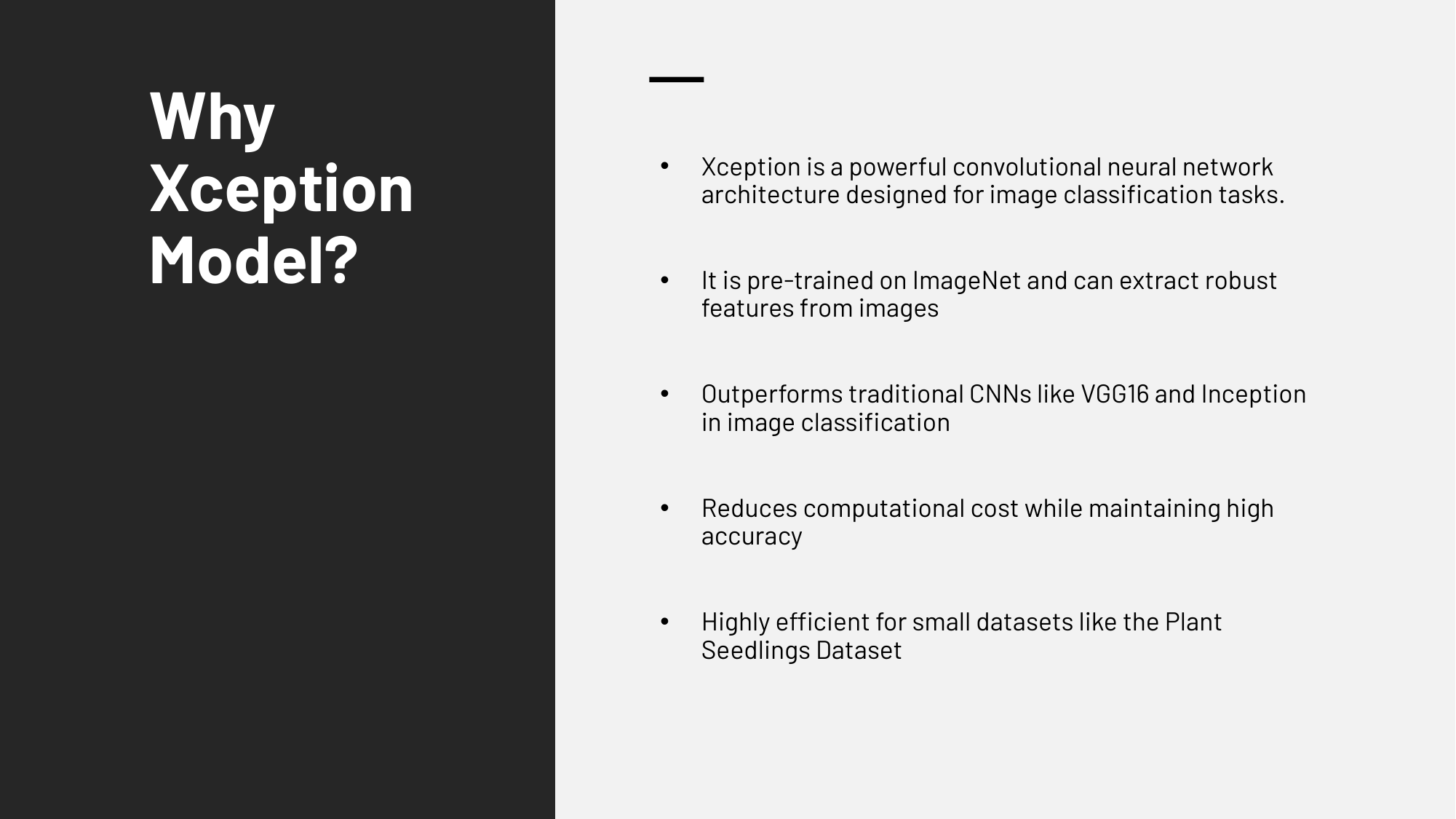

# Why Xception Model?

Xception is a powerful convolutional neural network architecture designed for image classification tasks.

It is pre-trained on ImageNet and can extract robust features from images

Outperforms traditional CNNs like VGG16 and Inception in image classification

Reduces computational cost while maintaining high accuracy

Highly efficient for small datasets like the Plant Seedlings Dataset